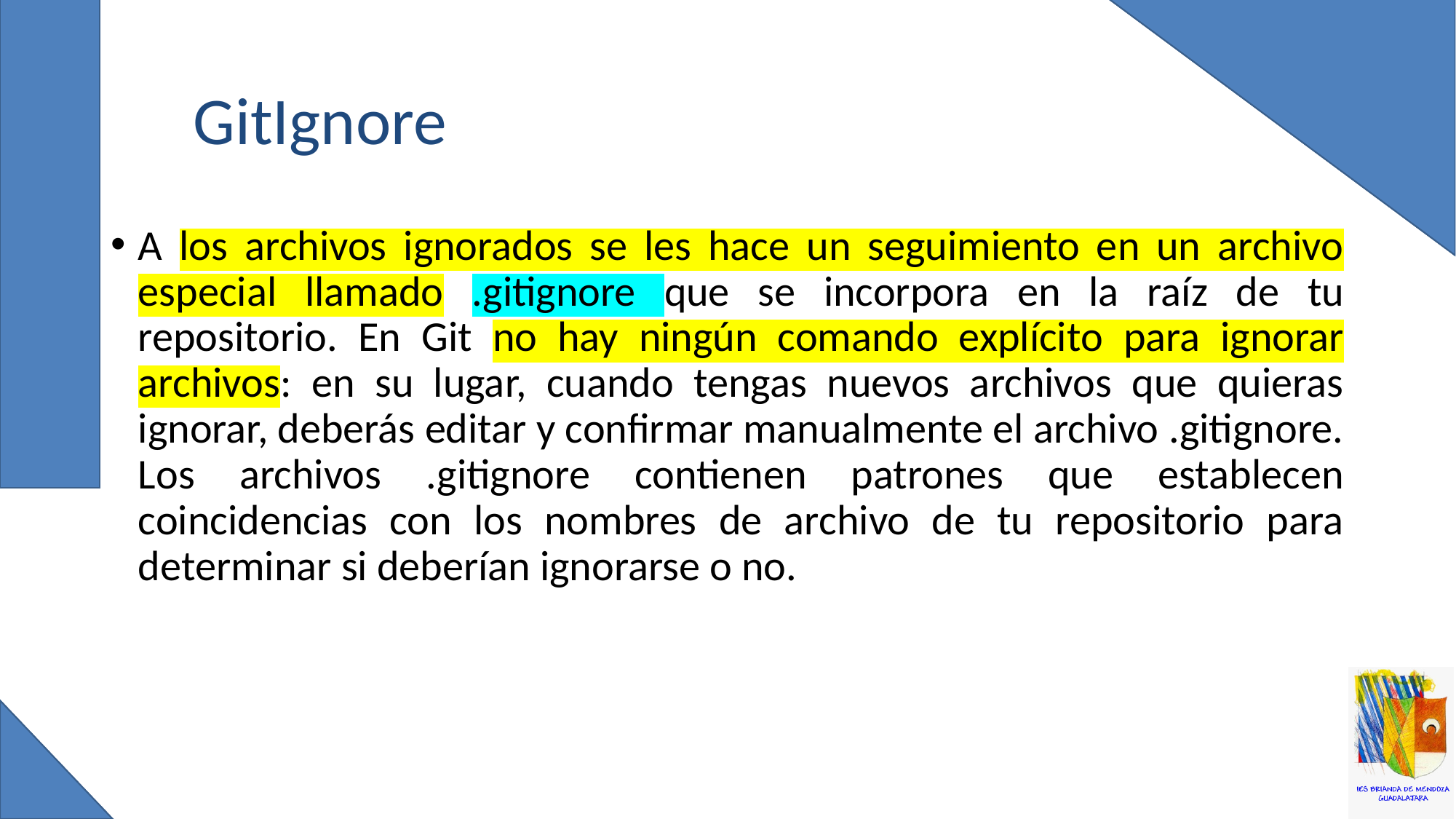

# GitIgnore
A los archivos ignorados se les hace un seguimiento en un archivo especial llamado .gitignore que se incorpora en la raíz de tu repositorio. En Git no hay ningún comando explícito para ignorar archivos: en su lugar, cuando tengas nuevos archivos que quieras ignorar, deberás editar y confirmar manualmente el archivo .gitignore. Los archivos .gitignore contienen patrones que establecen coincidencias con los nombres de archivo de tu repositorio para determinar si deberían ignorarse o no.